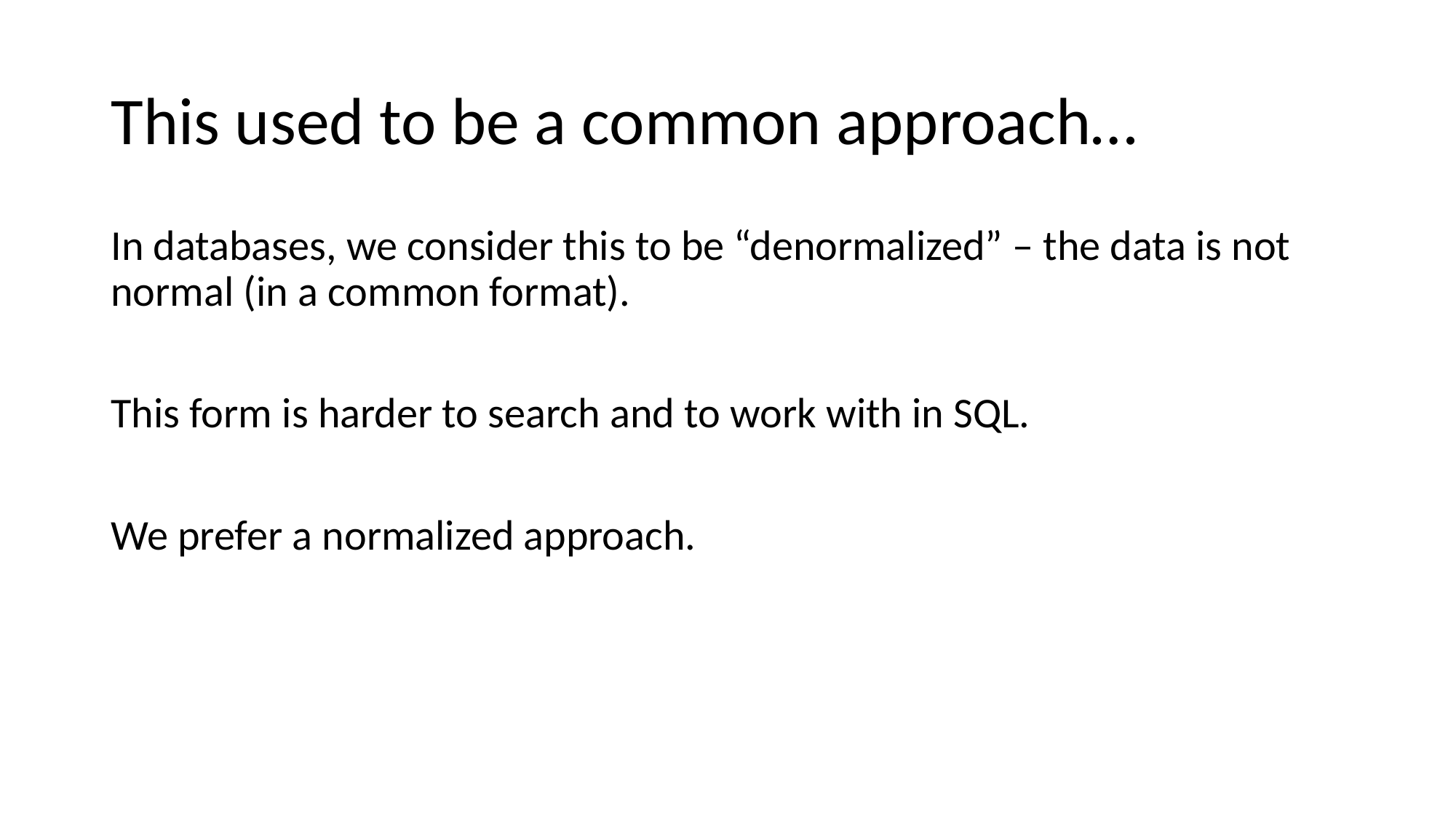

# This used to be a common approach…
In databases, we consider this to be “denormalized” – the data is not normal (in a common format).

This form is harder to search and to work with in SQL.

We prefer a normalized approach.